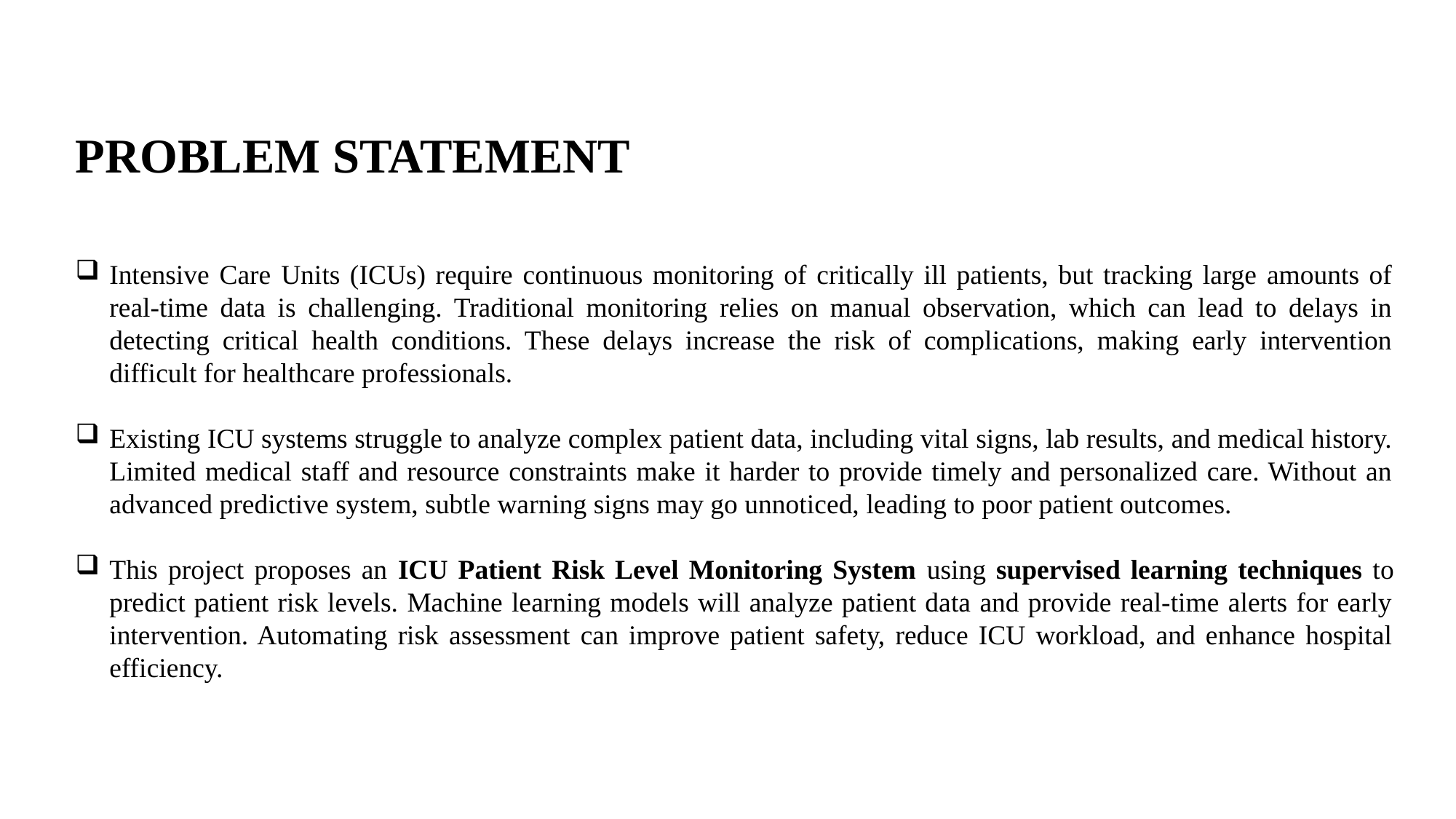

PROBLEM STATEMENT
Intensive Care Units (ICUs) require continuous monitoring of critically ill patients, but tracking large amounts of real-time data is challenging. Traditional monitoring relies on manual observation, which can lead to delays in detecting critical health conditions. These delays increase the risk of complications, making early intervention difficult for healthcare professionals.

Existing ICU systems struggle to analyze complex patient data, including vital signs, lab results, and medical history. Limited medical staff and resource constraints make it harder to provide timely and personalized care. Without an advanced predictive system, subtle warning signs may go unnoticed, leading to poor patient outcomes.

This project proposes an ICU Patient Risk Level Monitoring System using supervised learning techniques to predict patient risk levels. Machine learning models will analyze patient data and provide real-time alerts for early intervention. Automating risk assessment can improve patient safety, reduce ICU workload, and enhance hospital efficiency.